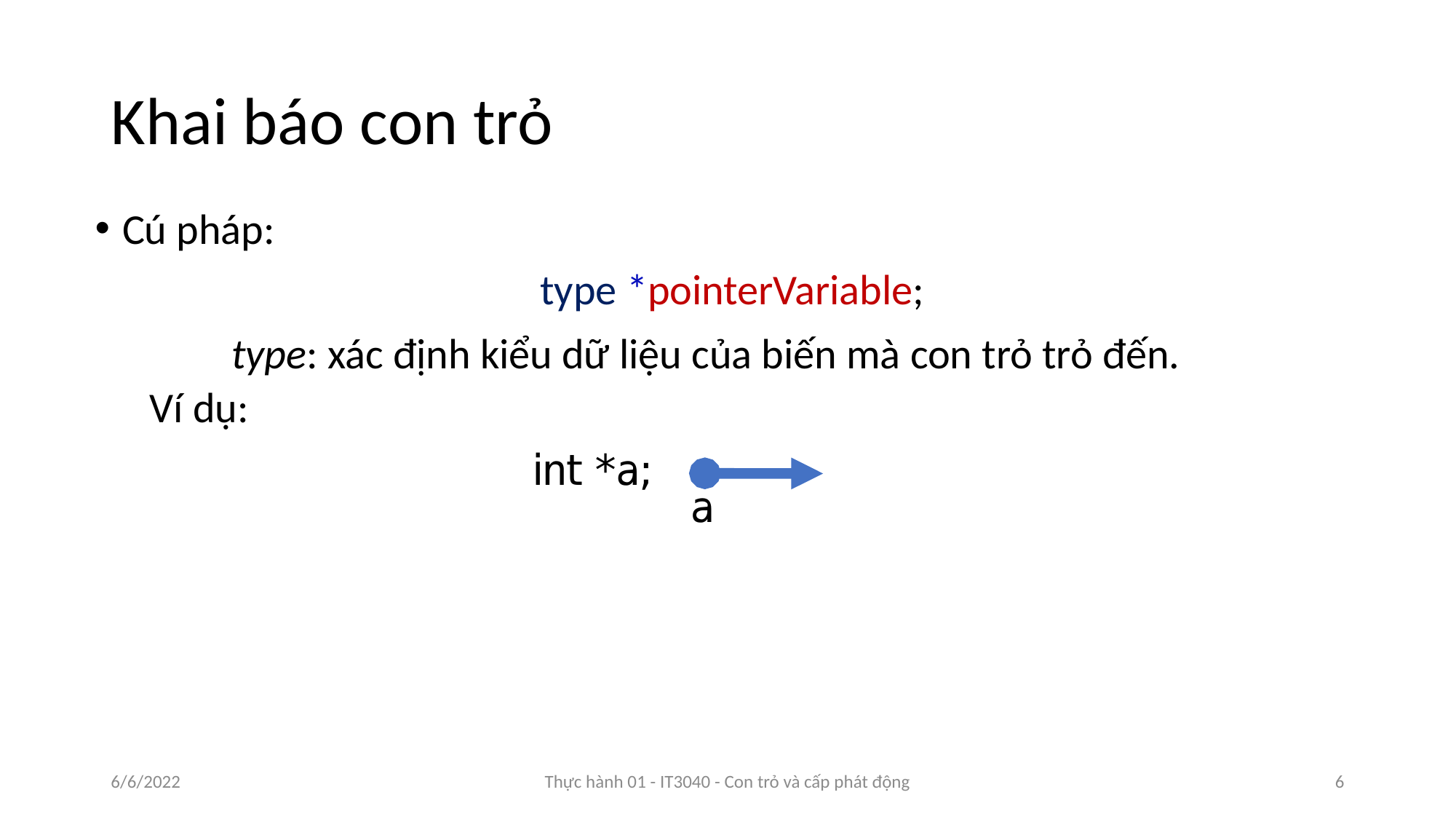

# Khai báo con trỏ
Cú pháp:
type *pointerVariable;
	type: xác định kiểu dữ liệu của biến mà con trỏ trỏ đến.
Ví dụ:
int *a;
a
6/6/2022
Thực hành 01 - IT3040 - Con trỏ và cấp phát động
6